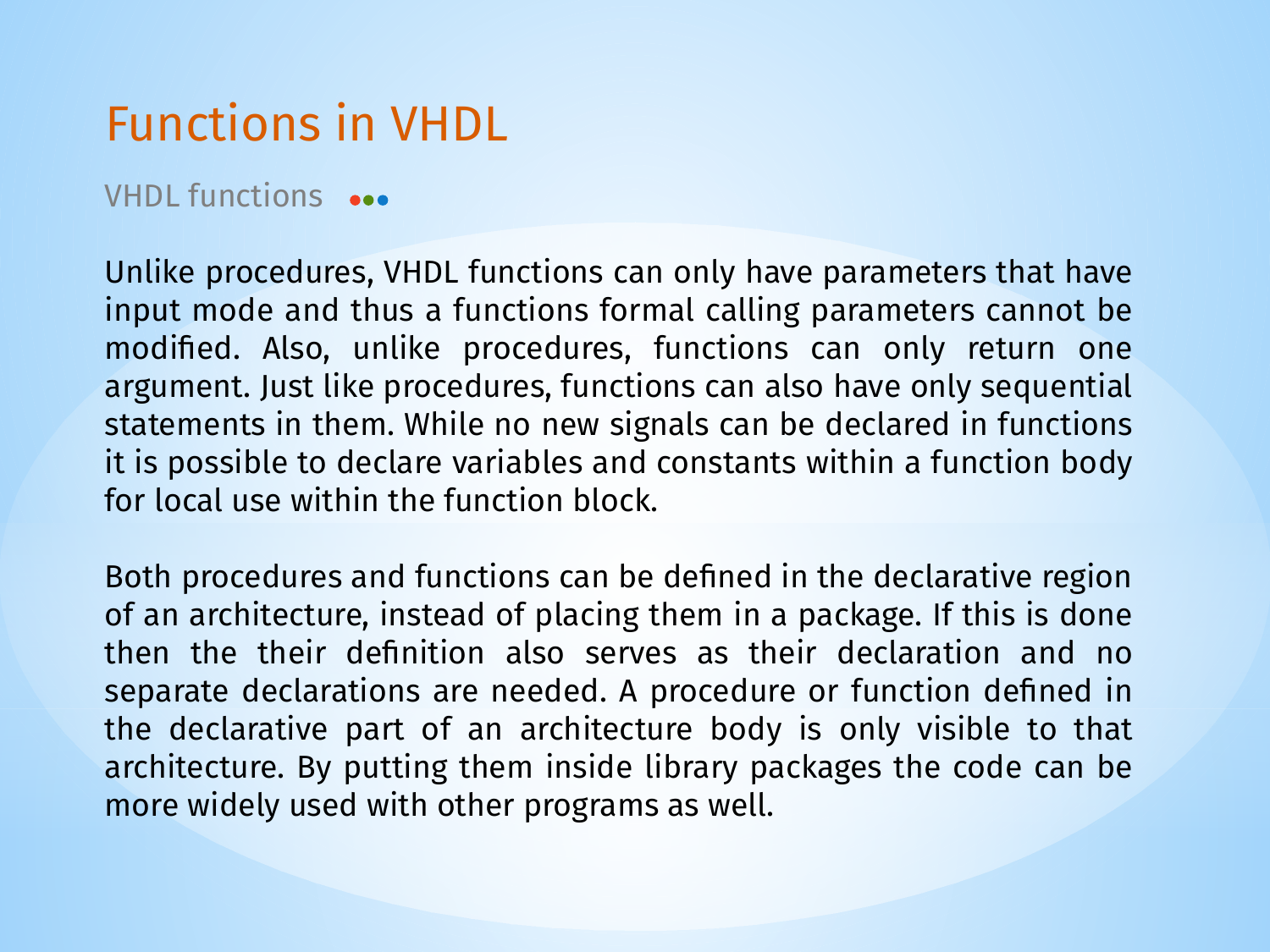

Functions in VHDL
VHDL functions

Unlike procedures, VHDL functions can only have parameters that have input mode and thus a functions formal calling parameters cannot be modified. Also, unlike procedures, functions can only return one argument. Just like procedures, functions can also have only sequential statements in them. While no new signals can be declared in functions it is possible to declare variables and constants within a function body for local use within the function block.

Both procedures and functions can be defined in the declarative region of an architecture, instead of placing them in a package. If this is done then the their definition also serves as their declaration and no separate declarations are needed. A procedure or function defined in the declarative part of an architecture body is only visible to that architecture. By putting them inside library packages the code can be more widely used with other programs as well.